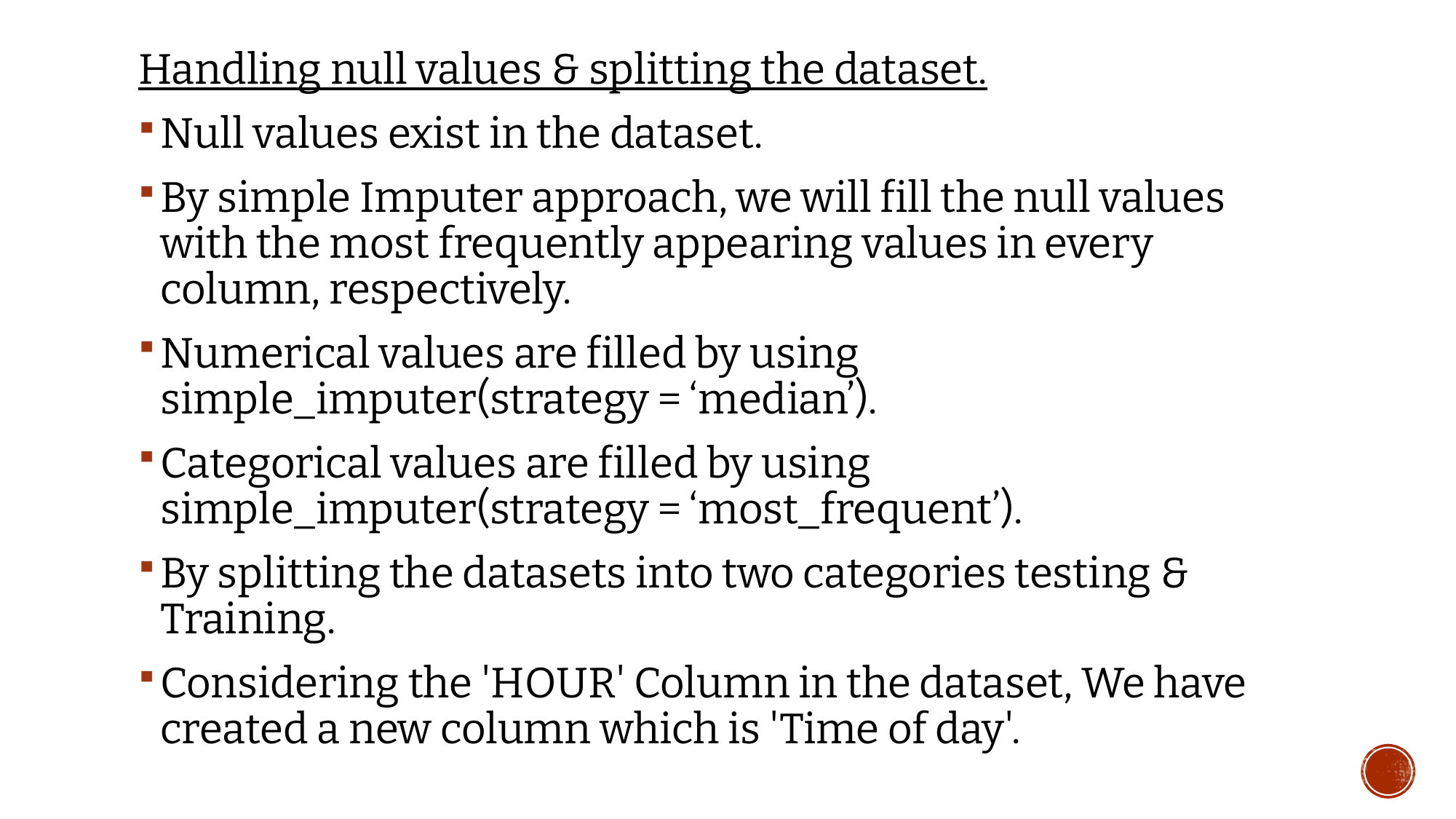

Handling null values & splitting the dataset.
Null values exist in the dataset.
By simple Imputer approach, we will fill the null values with the most frequently appearing values in every column, respectively.
Numerical values are filled by using simple_imputer(strategy = ‘median’).
Categorical values are filled by using simple_imputer(strategy = ‘most_frequent’).
By splitting the datasets into two categories testing & Training.
Considering the 'HOUR' Column in the dataset, We have created a new column which is 'Time of day'.